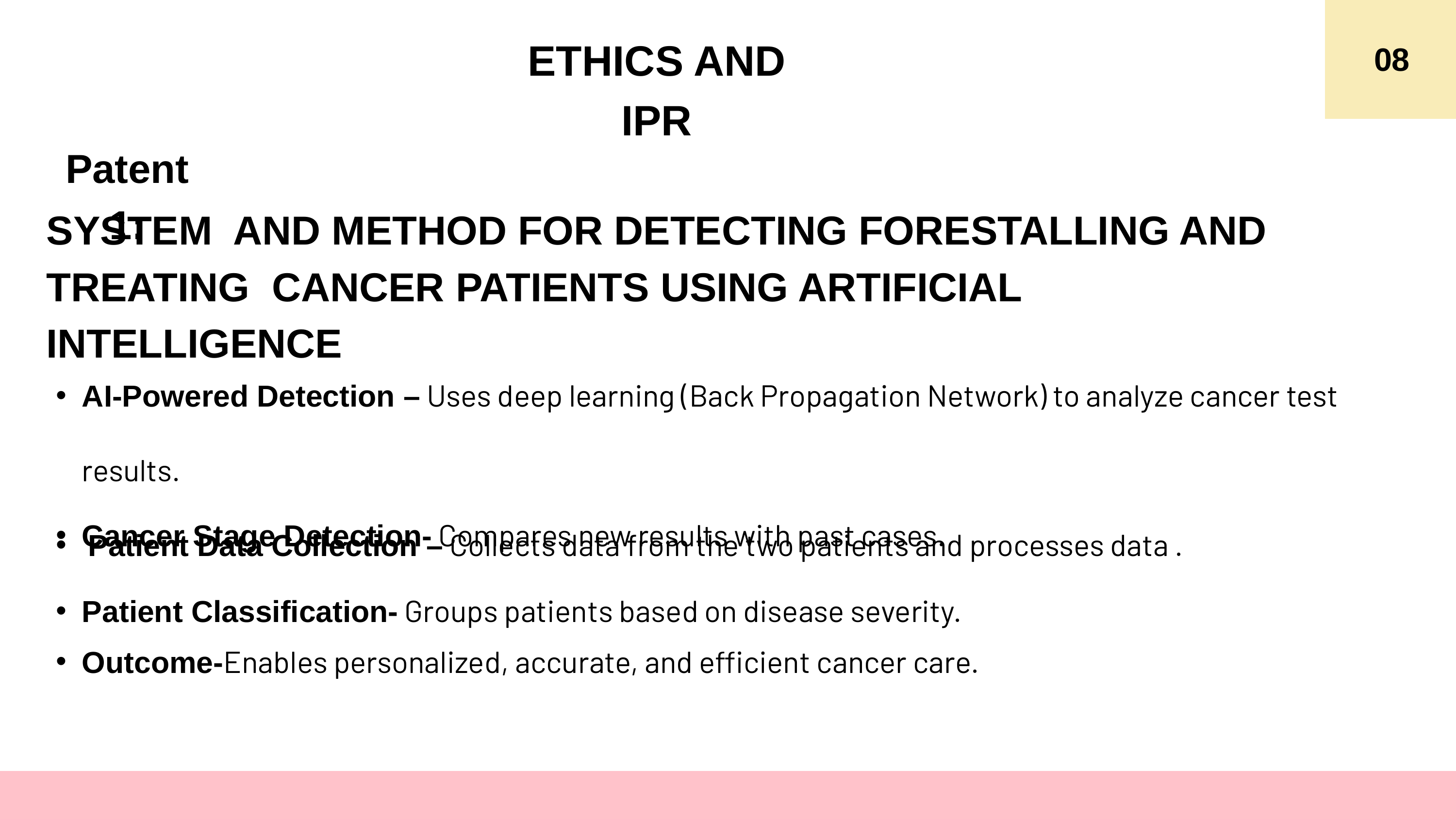

ETHICS AND IPR
08
Patent 1:
SYSTEM  AND METHOD FOR DETECTING FORESTALLING AND TREATING  CANCER PATIENTS USING ARTIFICIAL INTELLIGENCE

AI-Powered Detection – Uses deep learning (Back Propagation Network) to analyze cancer test results.
 Patient Data Collection – Collects data from the two patients and processes data .
Cancer Stage Detection- Compares new results with past cases.
Patient Classification- Groups patients based on disease severity.
Outcome-Enables personalized, accurate, and efficient cancer care.